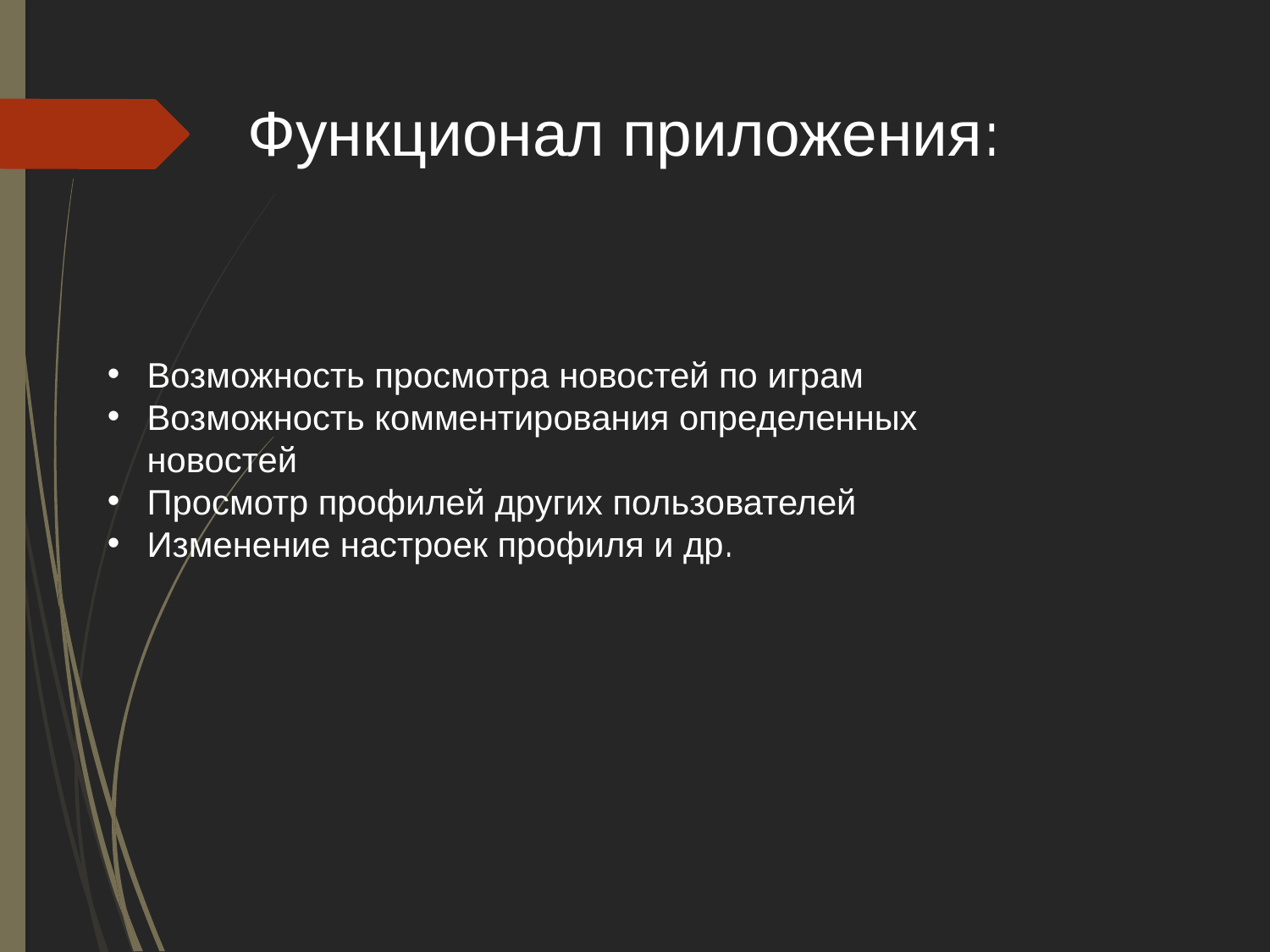

# Функционал приложения:
Возможность просмотра новостей по играм
Возможность комментирования определенных новостей
Просмотр профилей других пользователей
Изменение настроек профиля и др.